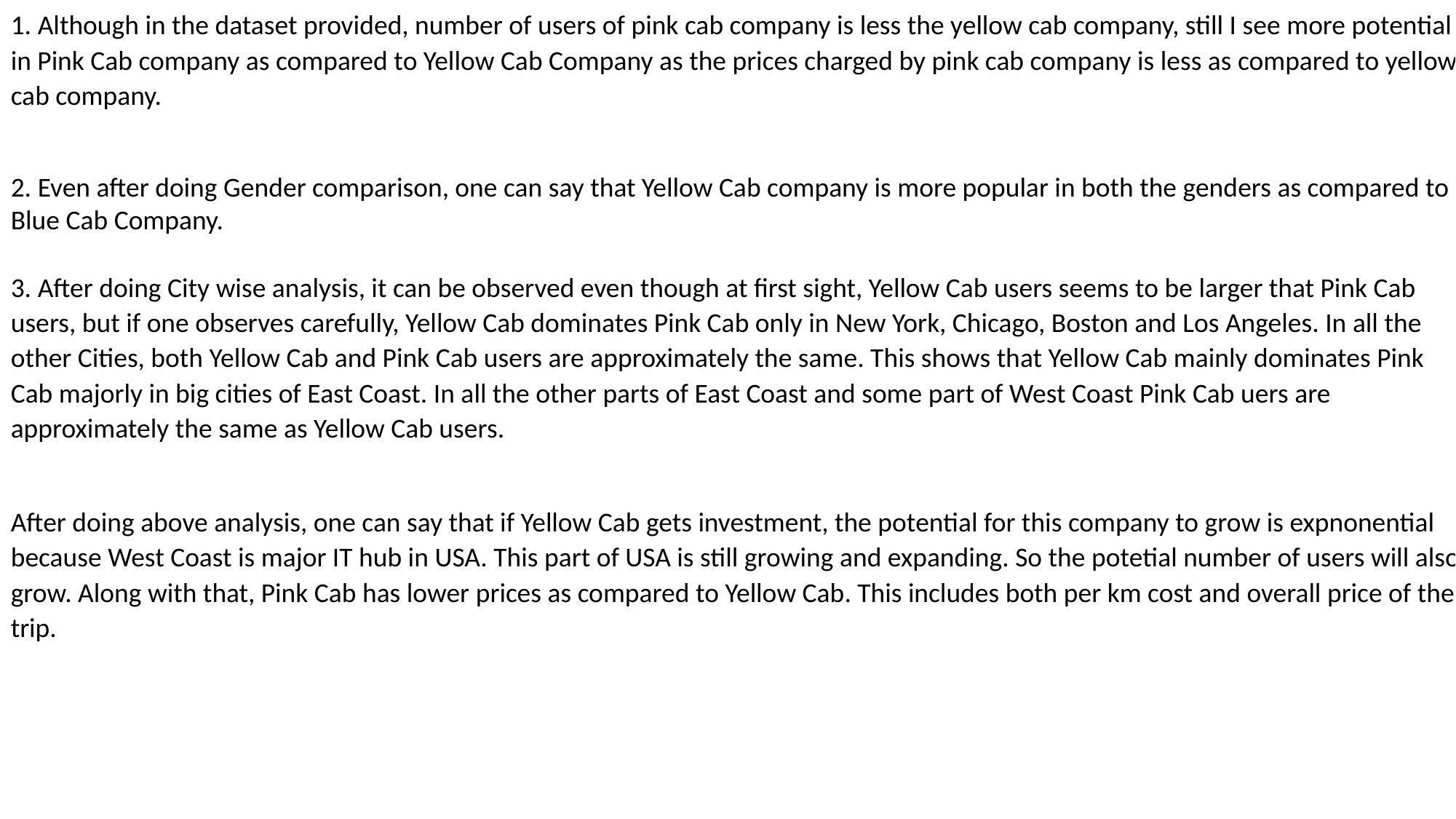

1. Although in the dataset provided, number of users of pink cab company is less the yellow cab company, still I see more potential in Pink Cab company as compared to Yellow Cab Company as the prices charged by pink cab company is less as compared to yellow cab company.

2. Even after doing Gender comparison, one can say that Yellow Cab company is more popular in both the genders as compared to Blue Cab Company.

3. After doing City wise analysis, it can be observed even though at first sight, Yellow Cab users seems to be larger that Pink Cab users, but if one observes carefully, Yellow Cab dominates Pink Cab only in New York, Chicago, Boston and Los Angeles. In all the other Cities, both Yellow Cab and Pink Cab users are approximately the same. This shows that Yellow Cab mainly dominates Pink Cab majorly in big cities of East Coast. In all the other parts of East Coast and some part of West Coast Pink Cab uers are approximately the same as Yellow Cab users.

After doing above analysis, one can say that if Yellow Cab gets investment, the potential for this company to grow is expnonential because West Coast is major IT hub in USA. This part of USA is still growing and expanding. So the potetial number of users will also grow. Along with that, Pink Cab has lower prices as compared to Yellow Cab. This includes both per km cost and overall price of the trip.